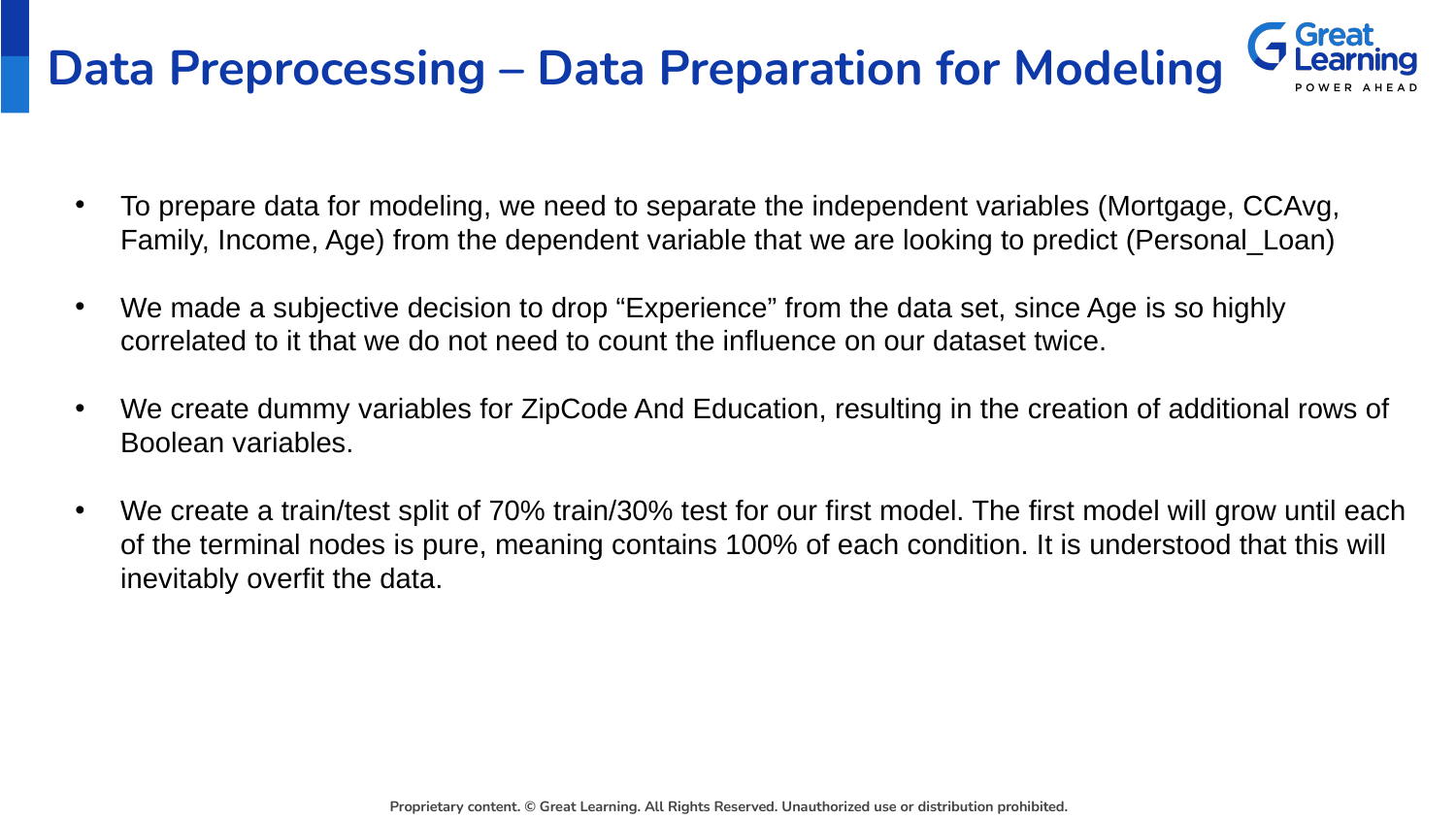

# Data Preprocessing – Data Preparation for Modeling
To prepare data for modeling, we need to separate the independent variables (Mortgage, CCAvg, Family, Income, Age) from the dependent variable that we are looking to predict (Personal_Loan)

We made a subjective decision to drop “Experience” from the data set, since Age is so highly correlated to it that we do not need to count the influence on our dataset twice.

We create dummy variables for ZipCode And Education, resulting in the creation of additional rows of Boolean variables.

We create a train/test split of 70% train/30% test for our first model. The first model will grow until each of the terminal nodes is pure, meaning contains 100% of each condition. It is understood that this will inevitably overfit the data.